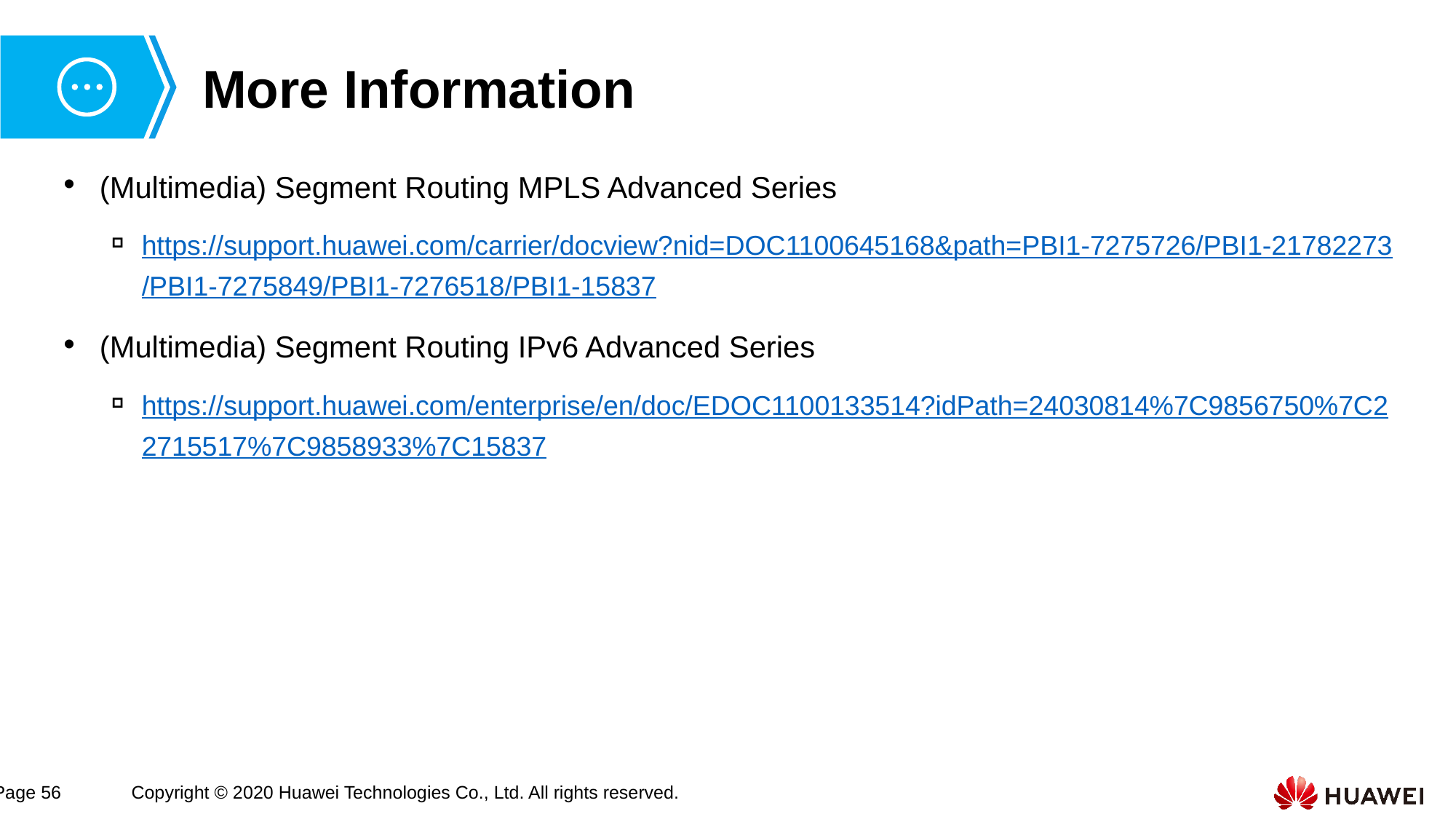

(Multimedia) Segment Routing MPLS Advanced Series
https://support.huawei.com/carrier/docview?nid=DOC1100645168&path=PBI1-7275726/PBI1-21782273/PBI1-7275849/PBI1-7276518/PBI1-15837
(Multimedia) Segment Routing IPv6 Advanced Series
https://support.huawei.com/enterprise/en/doc/EDOC1100133514?idPath=24030814%7C9856750%7C22715517%7C9858933%7C15837